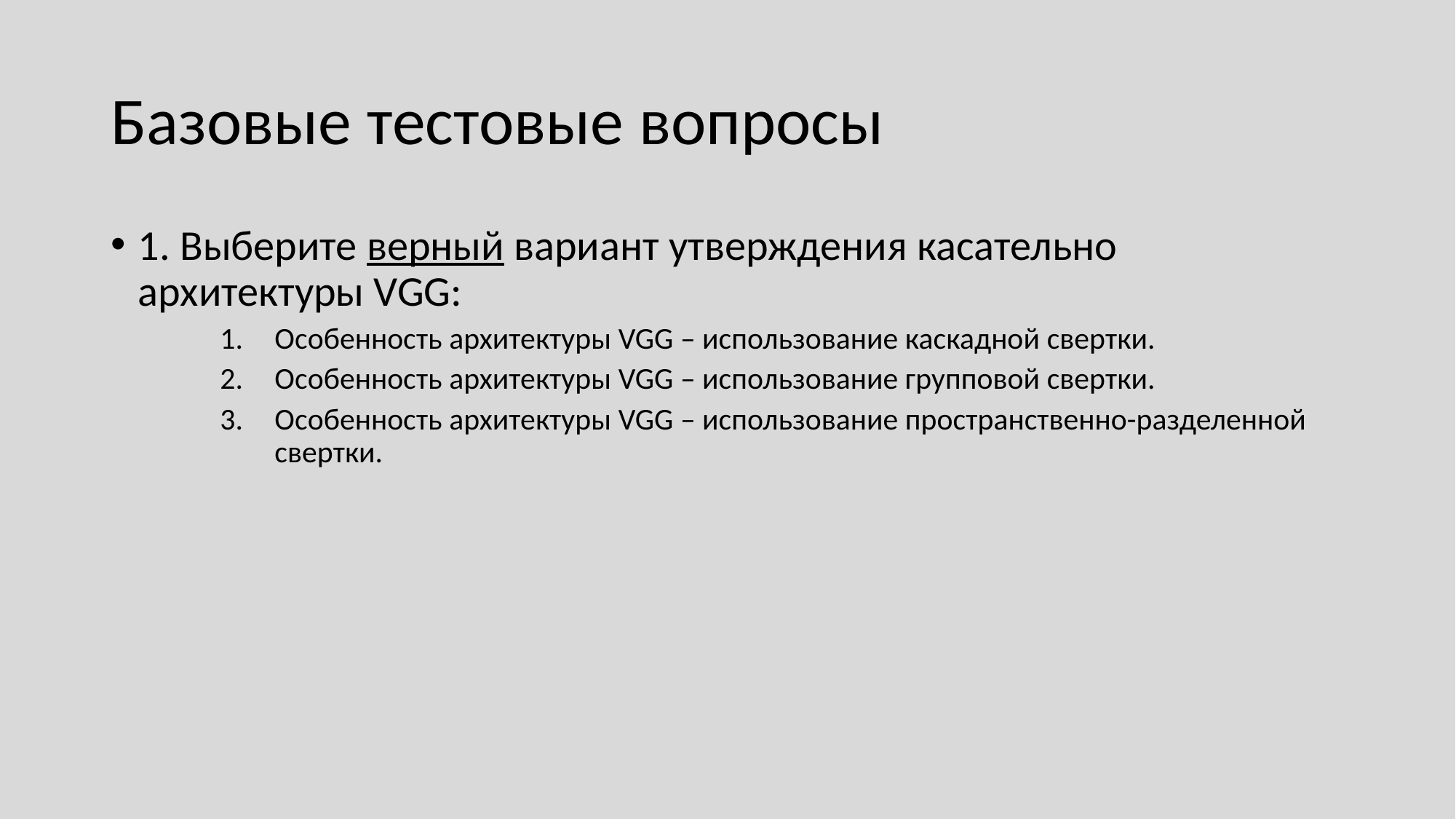

# Базовые тестовые вопросы
1. Выберите верный вариант утверждения касательно архитектуры VGG:
Особенность архитектуры VGG – использование каскадной свертки.
Особенность архитектуры VGG – использование групповой свертки.
Особенность архитектуры VGG – использование пространственно-разделенной свертки.